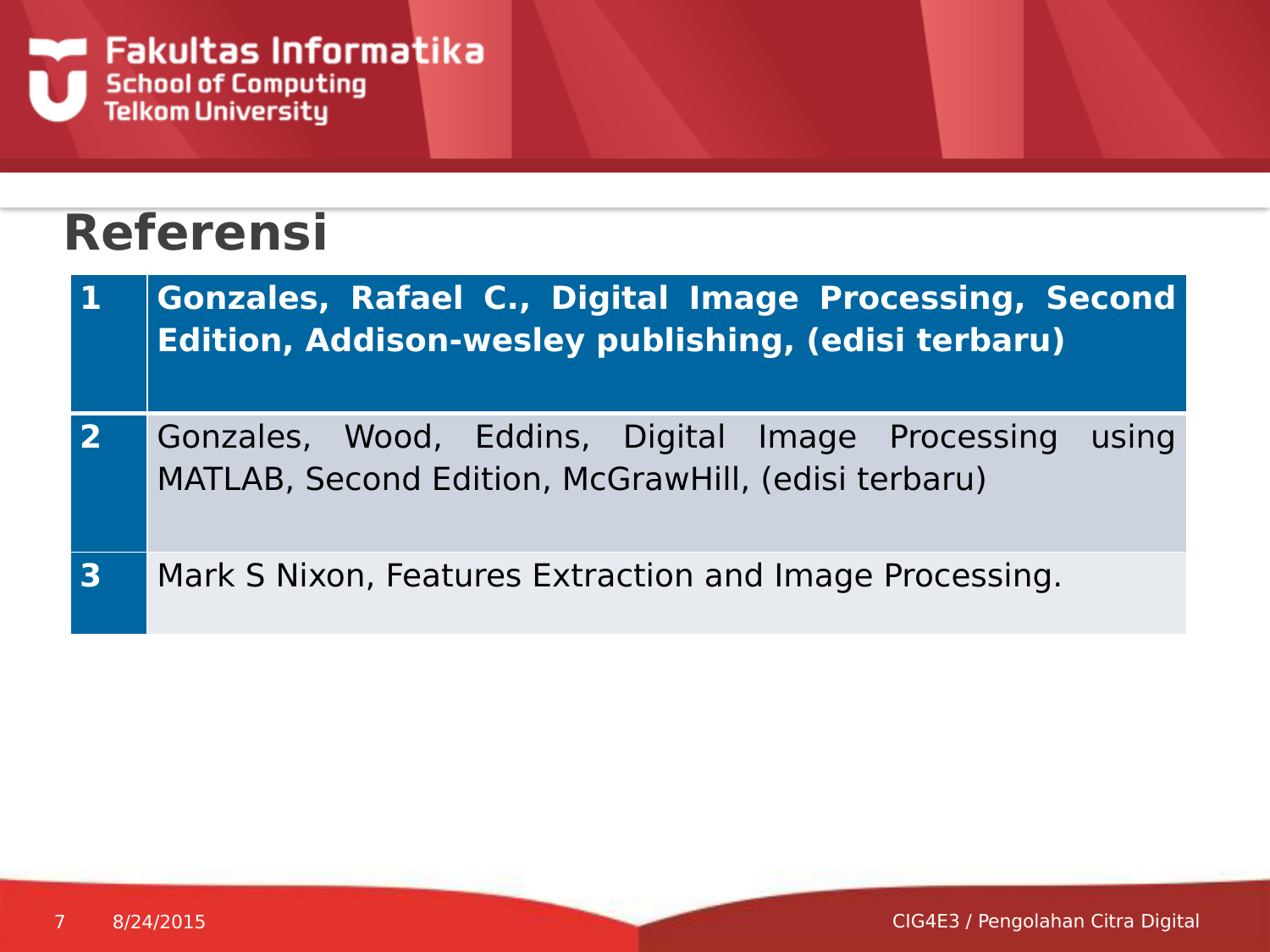

# Referensi
| 1 | Gonzales, Rafael C., Digital Image Processing, Second Edition, Addison-wesley publishing, (edisi terbaru) |
| --- | --- |
| 2 | Gonzales, Wood, Eddins, Digital Image Processing using MATLAB, Second Edition, McGrawHill, (edisi terbaru) |
| 3 | Mark S Nixon, Features Extraction and Image Processing. |
7
8/24/2015